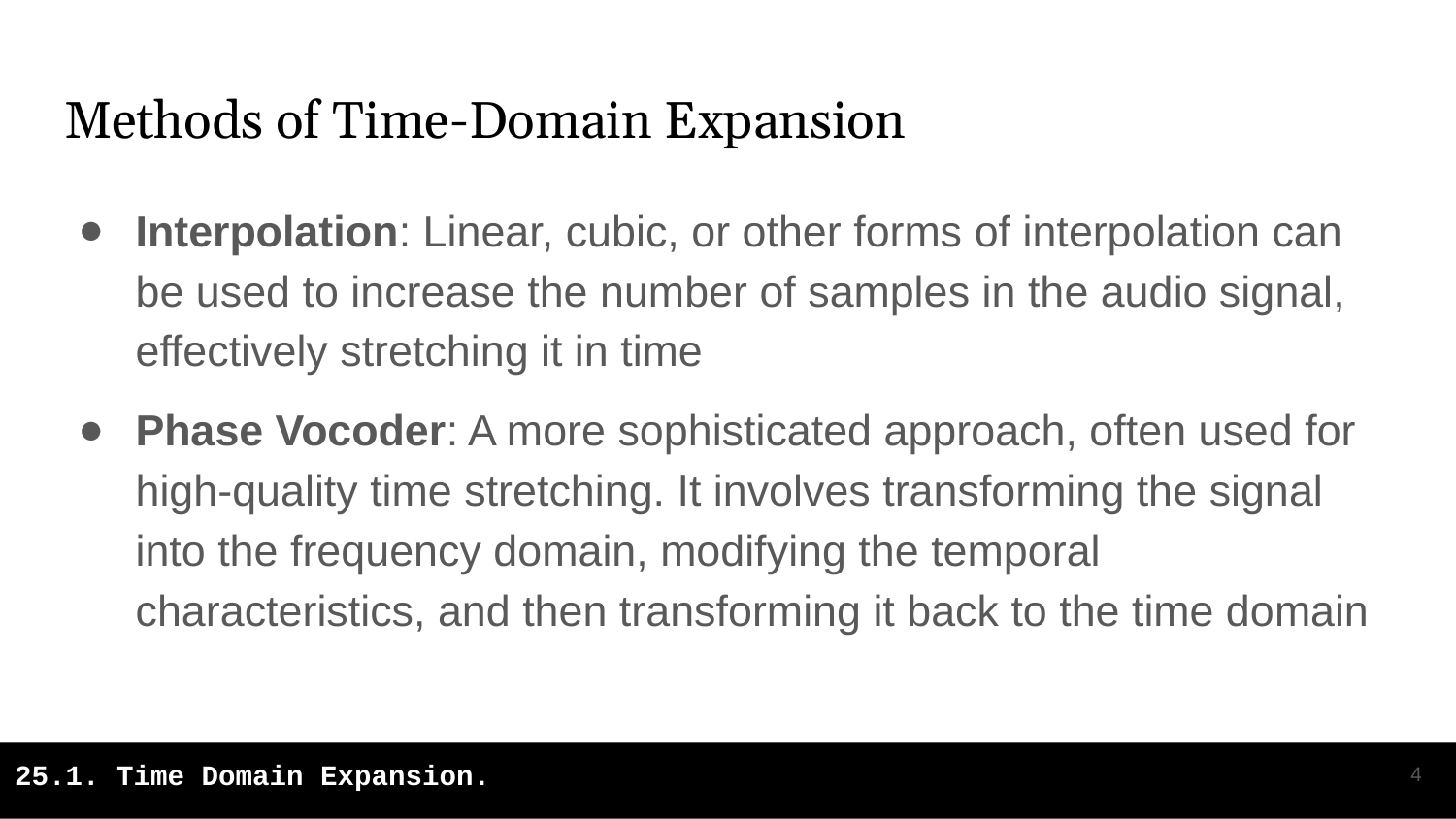

# Methods of Time-Domain Expansion
Interpolation: Linear, cubic, or other forms of interpolation can be used to increase the number of samples in the audio signal, effectively stretching it in time
Phase Vocoder: A more sophisticated approach, often used for high-quality time stretching. It involves transforming the signal into the frequency domain, modifying the temporal characteristics, and then transforming it back to the time domain
4
25.1. Time Domain Expansion.